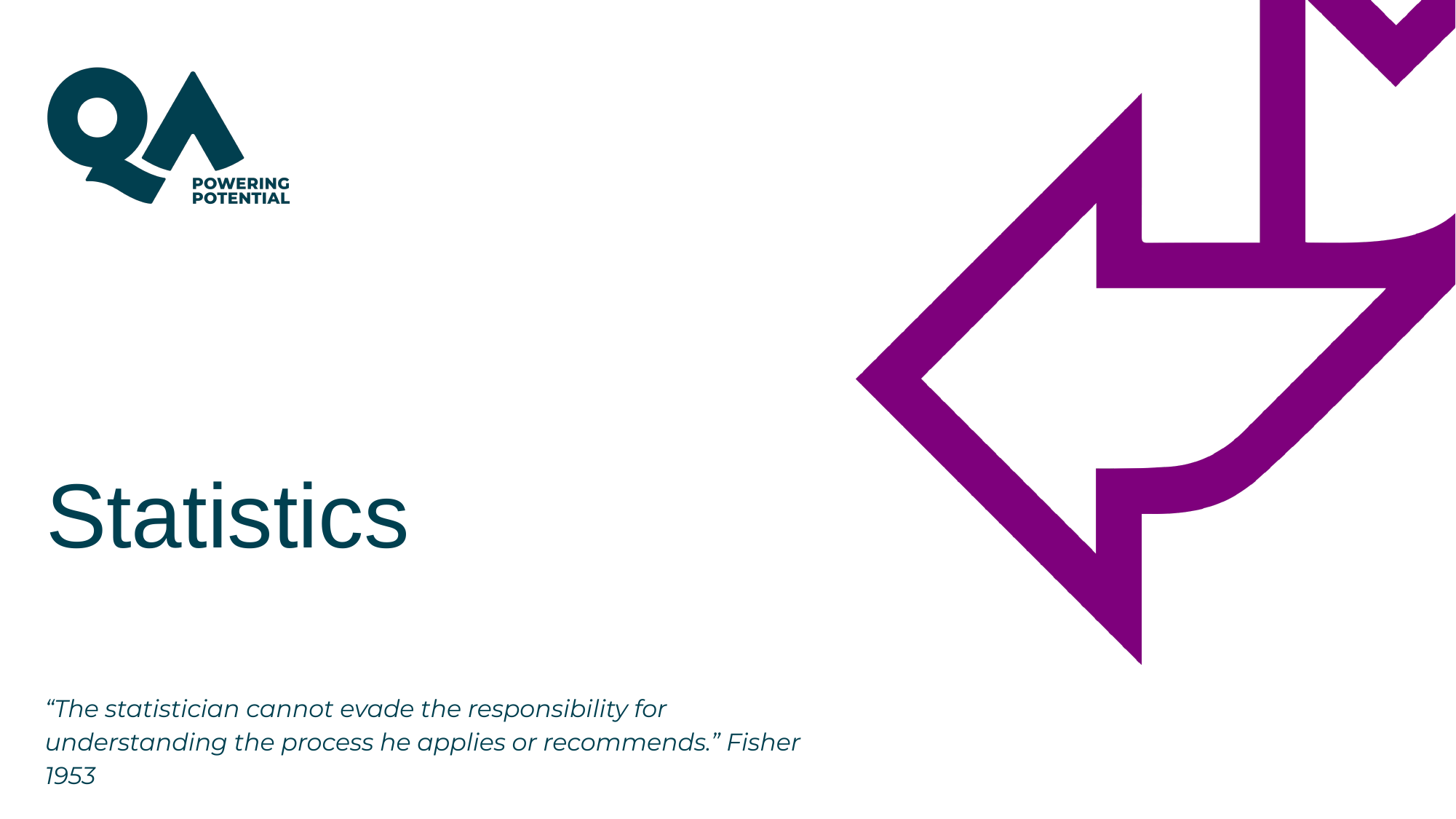

# Statistics
“The statistician cannot evade the responsibility for understanding the process he applies or recommends.” Fisher 1953